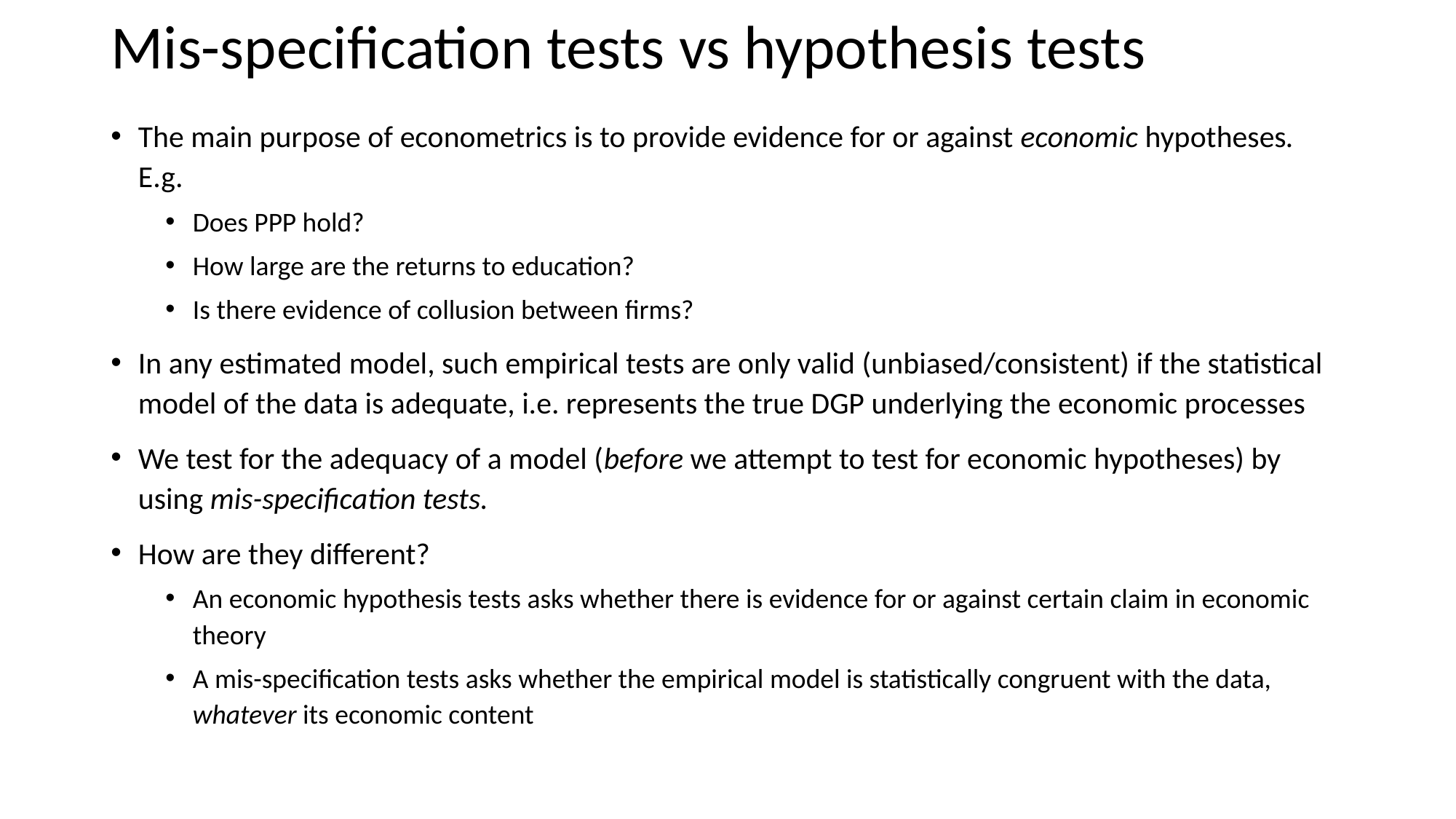

# Mis-specification tests vs hypothesis tests
The main purpose of econometrics is to provide evidence for or against economic hypotheses. E.g.
Does PPP hold?
How large are the returns to education?
Is there evidence of collusion between firms?
In any estimated model, such empirical tests are only valid (unbiased/consistent) if the statistical model of the data is adequate, i.e. represents the true DGP underlying the economic processes
We test for the adequacy of a model (before we attempt to test for economic hypotheses) by using mis-specification tests.
How are they different?
An economic hypothesis tests asks whether there is evidence for or against certain claim in economic theory
A mis-specification tests asks whether the empirical model is statistically congruent with the data, whatever its economic content